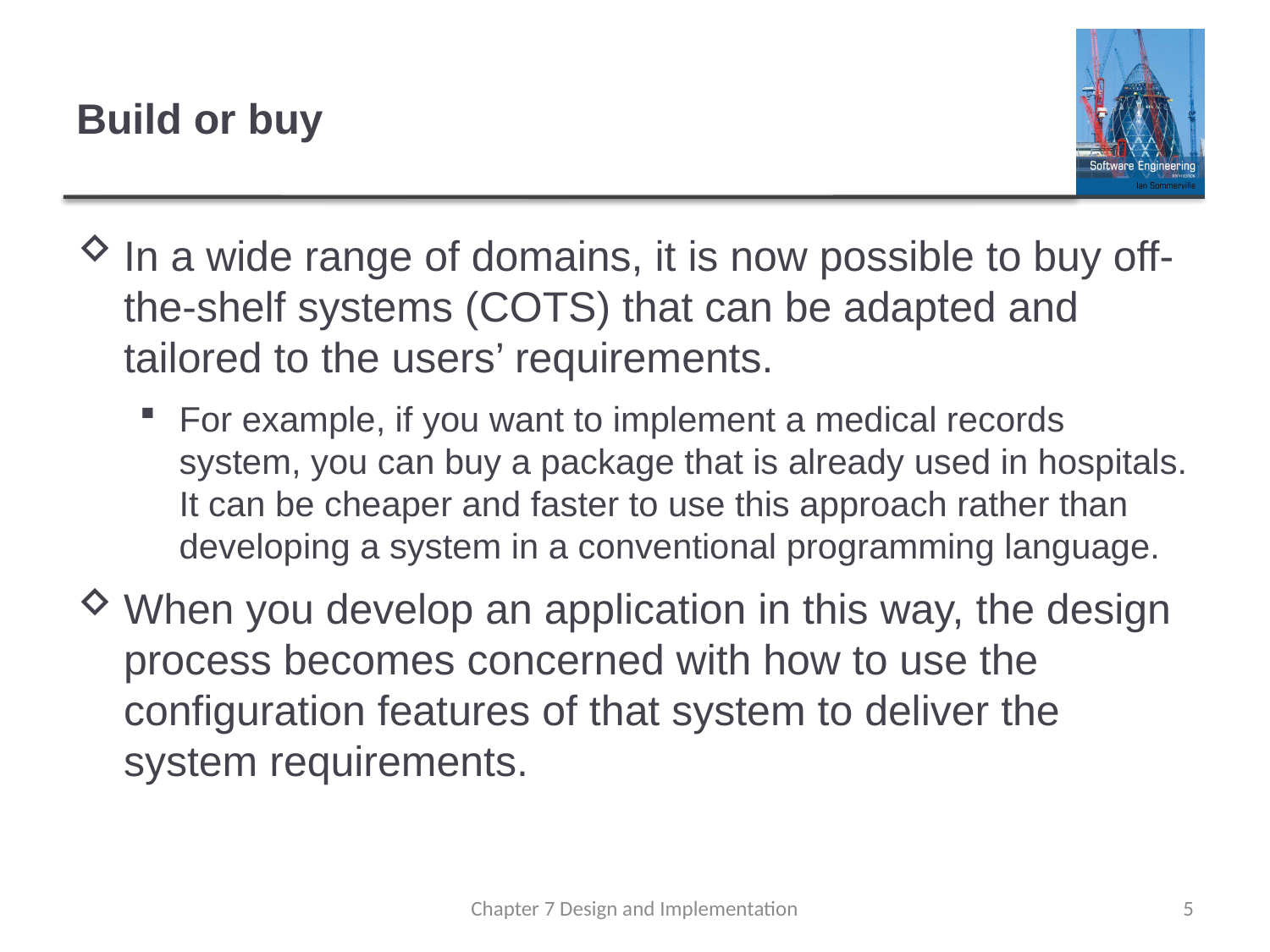

# Build or buy
In a wide range of domains, it is now possible to buy off-the-shelf systems (COTS) that can be adapted and tailored to the users’ requirements.
For example, if you want to implement a medical records system, you can buy a package that is already used in hospitals. It can be cheaper and faster to use this approach rather than developing a system in a conventional programming language.
When you develop an application in this way, the design process becomes concerned with how to use the configuration features of that system to deliver the system requirements.
Chapter 7 Design and Implementation
5